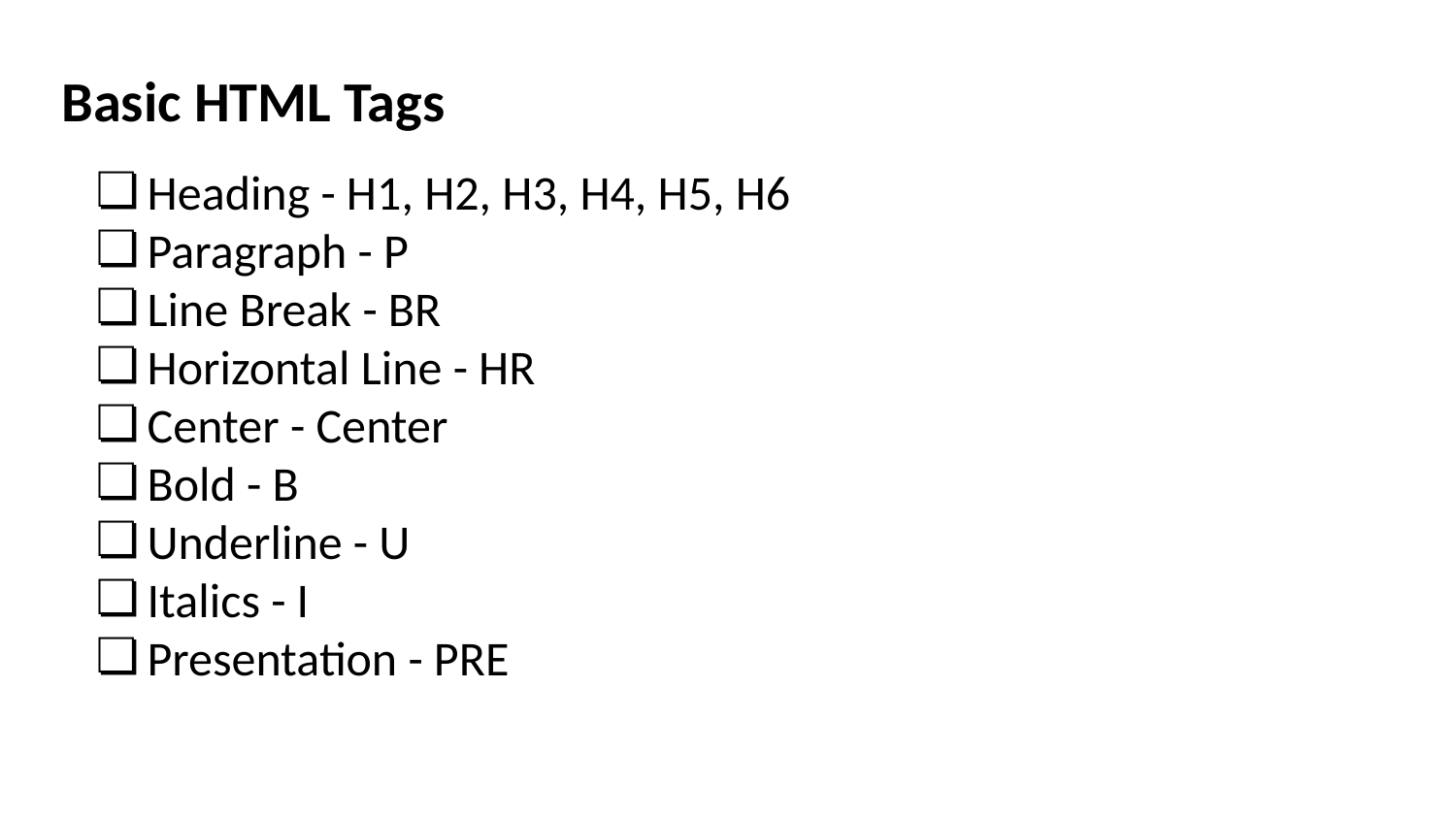

# Basic HTML Tags
Heading - H1, H2, H3, H4, H5, H6
Paragraph - P
Line Break - BR
Horizontal Line - HR
Center - Center
Bold - B
Underline - U
Italics - I
Presentation - PRE